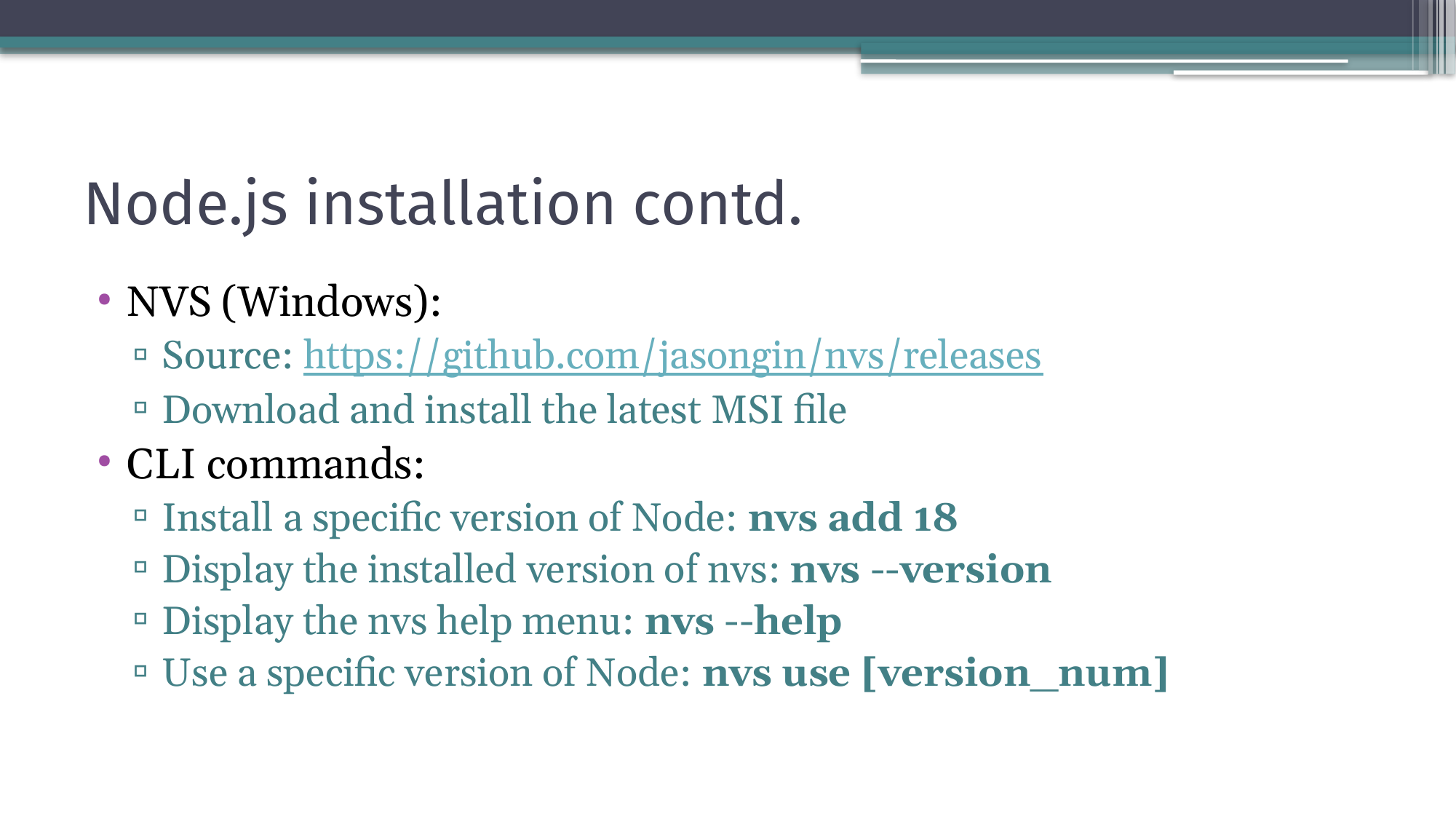

# Node.js installation contd.
NVS (Windows):
Source: https://github.com/jasongin/nvs/releases
Download and install the latest MSI file
CLI commands:
Install a specific version of Node: nvs add 18
Display the installed version of nvs: nvs --version
Display the nvs help menu: nvs --help
Use a specific version of Node: nvs use [version_num]